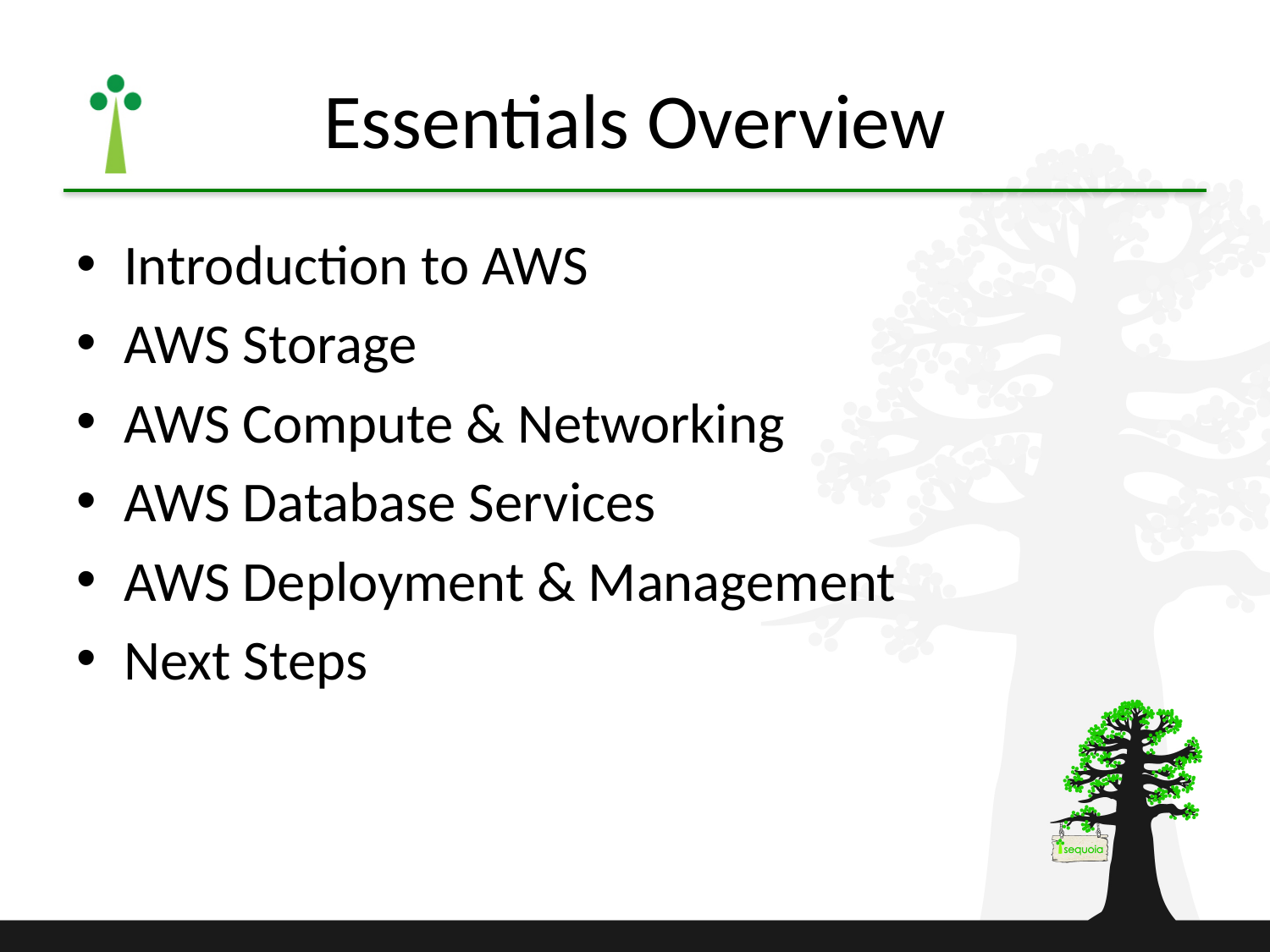

# Essentials Overview
Introduction to AWS
AWS Storage
AWS Compute & Networking
AWS Database Services
AWS Deployment & Management
Next Steps